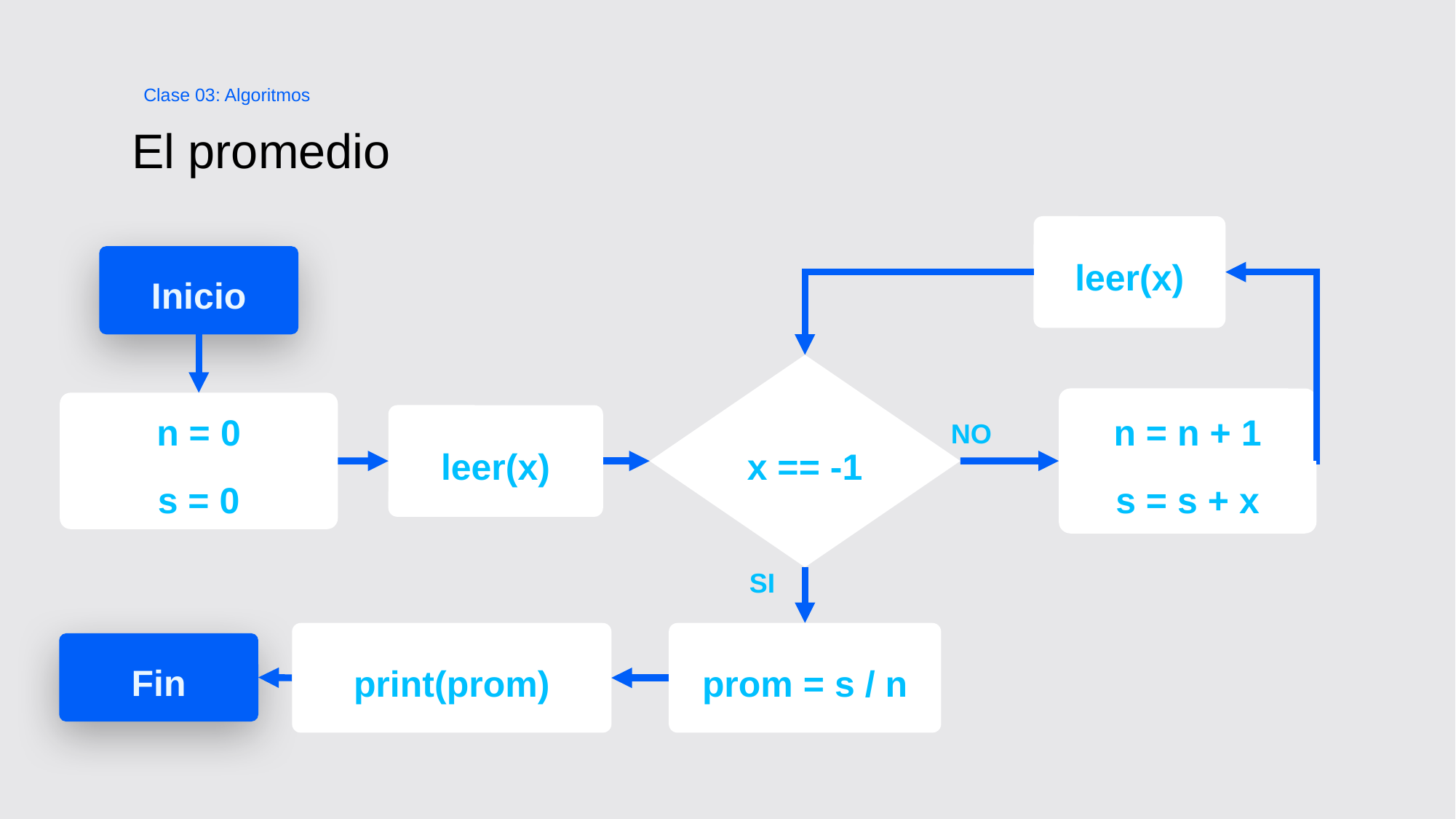

Clase 03: Algoritmos
# El promedio
leer(x)
Inicio

x == -1
n = n + 1
s = s + x
n = 0
s = 0
NO
leer(x)
SI
print(prom)
prom = s / n
Fin